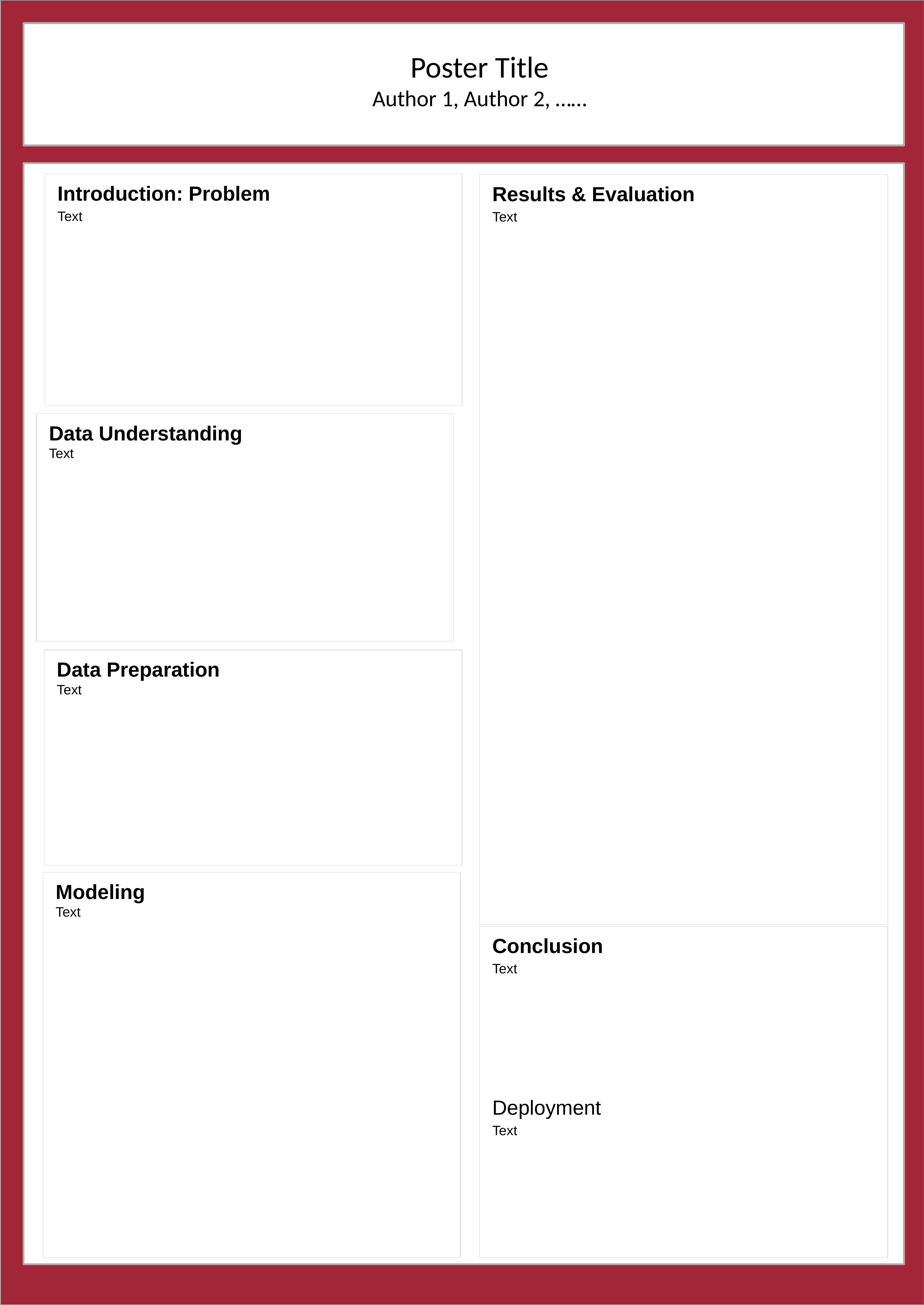

# Poster Title Author 1, Author 2, ……
Introduction: Problem
Text

Results & Evaluation
Text

Data Understanding
Text
Data Preparation
Text
Modeling
Text
Conclusion
Text

Deployment
Text